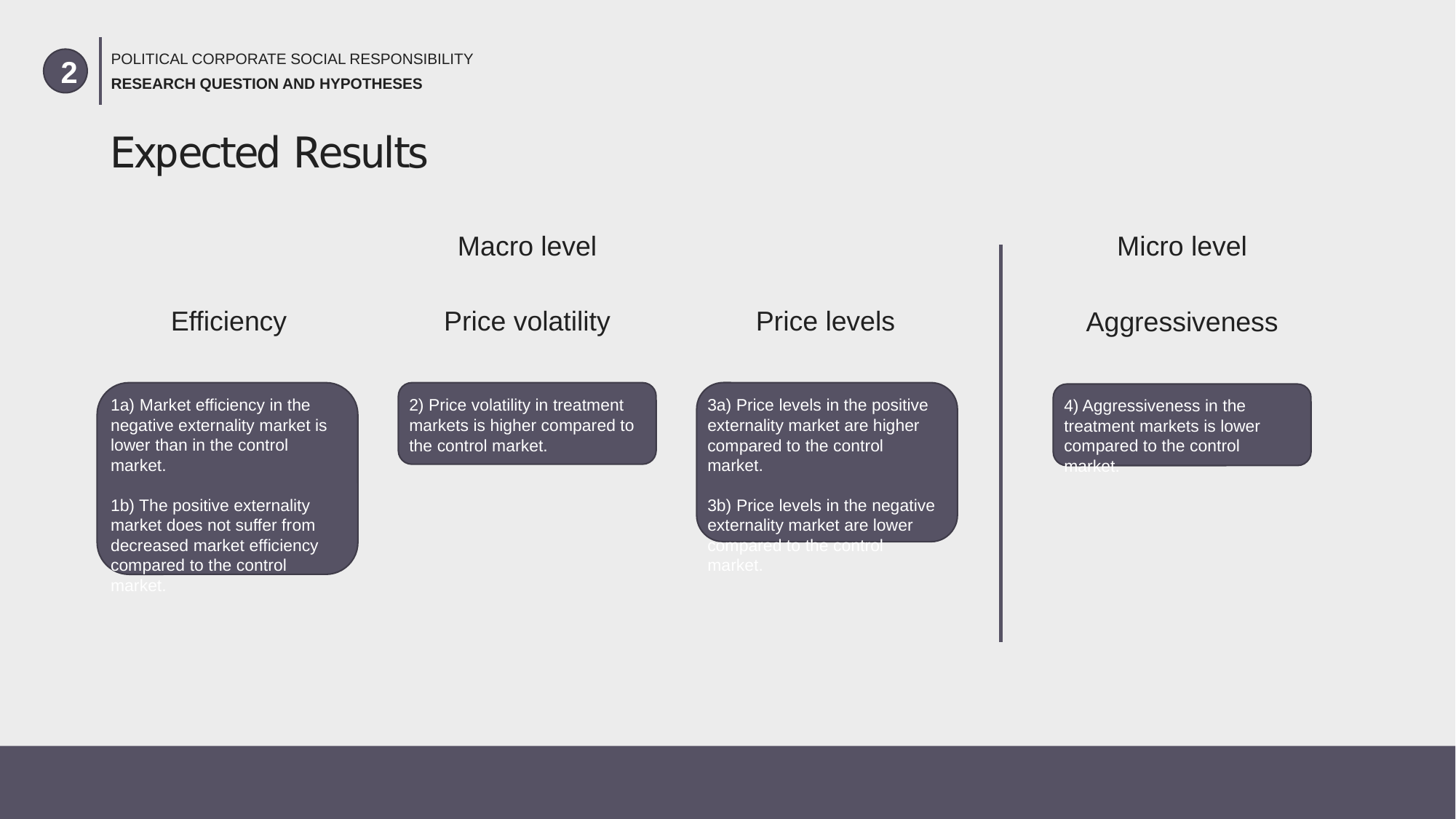

POLITICAL CORPORATE SOCIAL RESPONSIBILITY
RESEARCH QUESTION AND HYPOTHESES
2
# Expected Results
Micro level
Macro level
Efficiency
Price volatility
Price levels
Aggressiveness

1a) Market efficiency in the negative externality market is lower than in the control market.
1b) The positive externality market does not suffer from decreased market efficiency compared to the control market.
2) Price volatility in treatment markets is higher compared to the control market.
3a) Price levels in the positive externality market are higher compared to the control market.
3b) Price levels in the negative externality market are lower compared to the control market.
4) Aggressiveness in the treatment markets is lower compared to the control market.